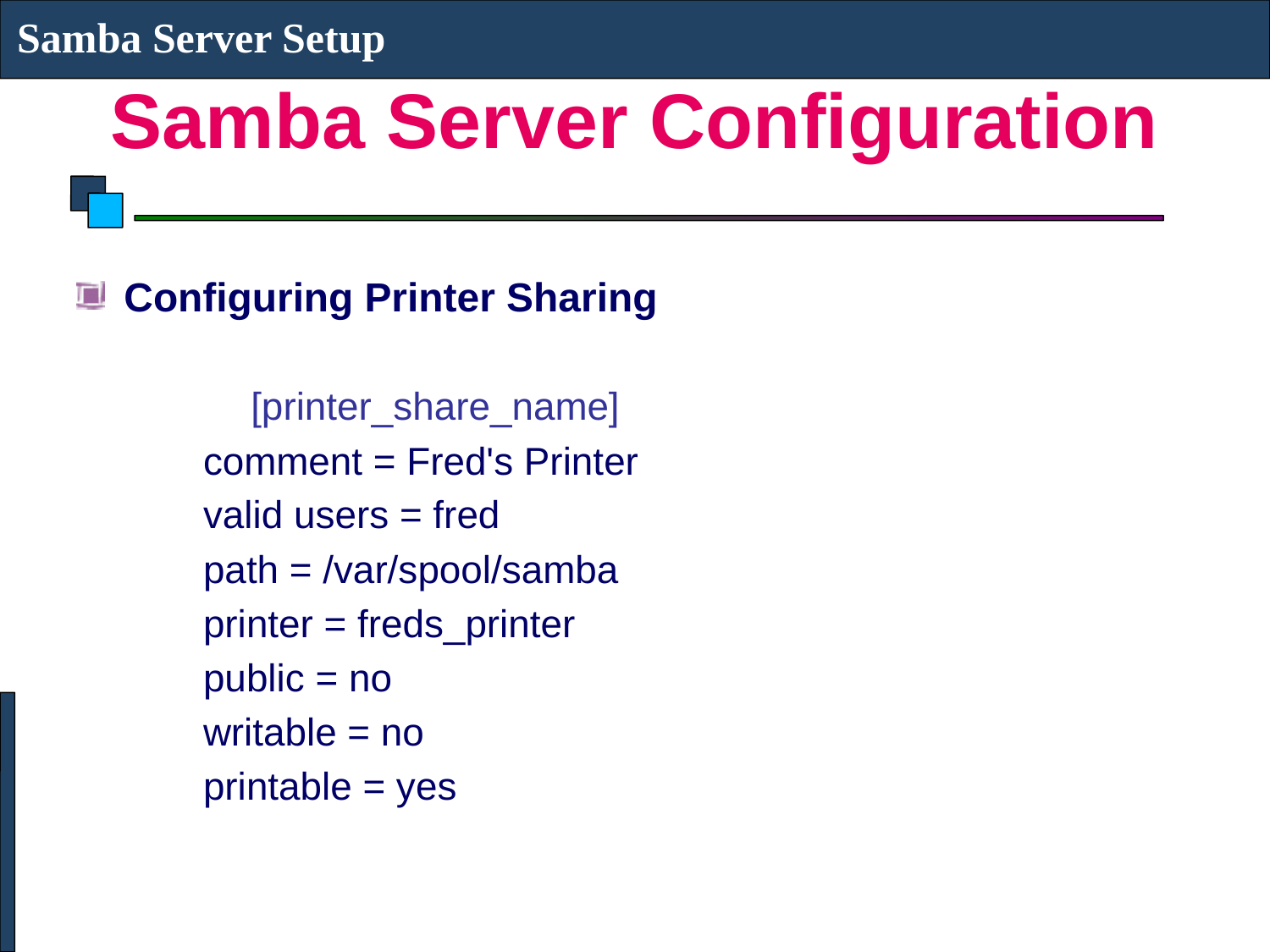

Samba Server Setup
# Samba Server Configuration

Configuring Printer Sharing

		[printer_share_name]
comment = Fred's Printer
valid users = fred
path = /var/spool/samba
printer = freds_printer
public = no
writable = no
printable = yes